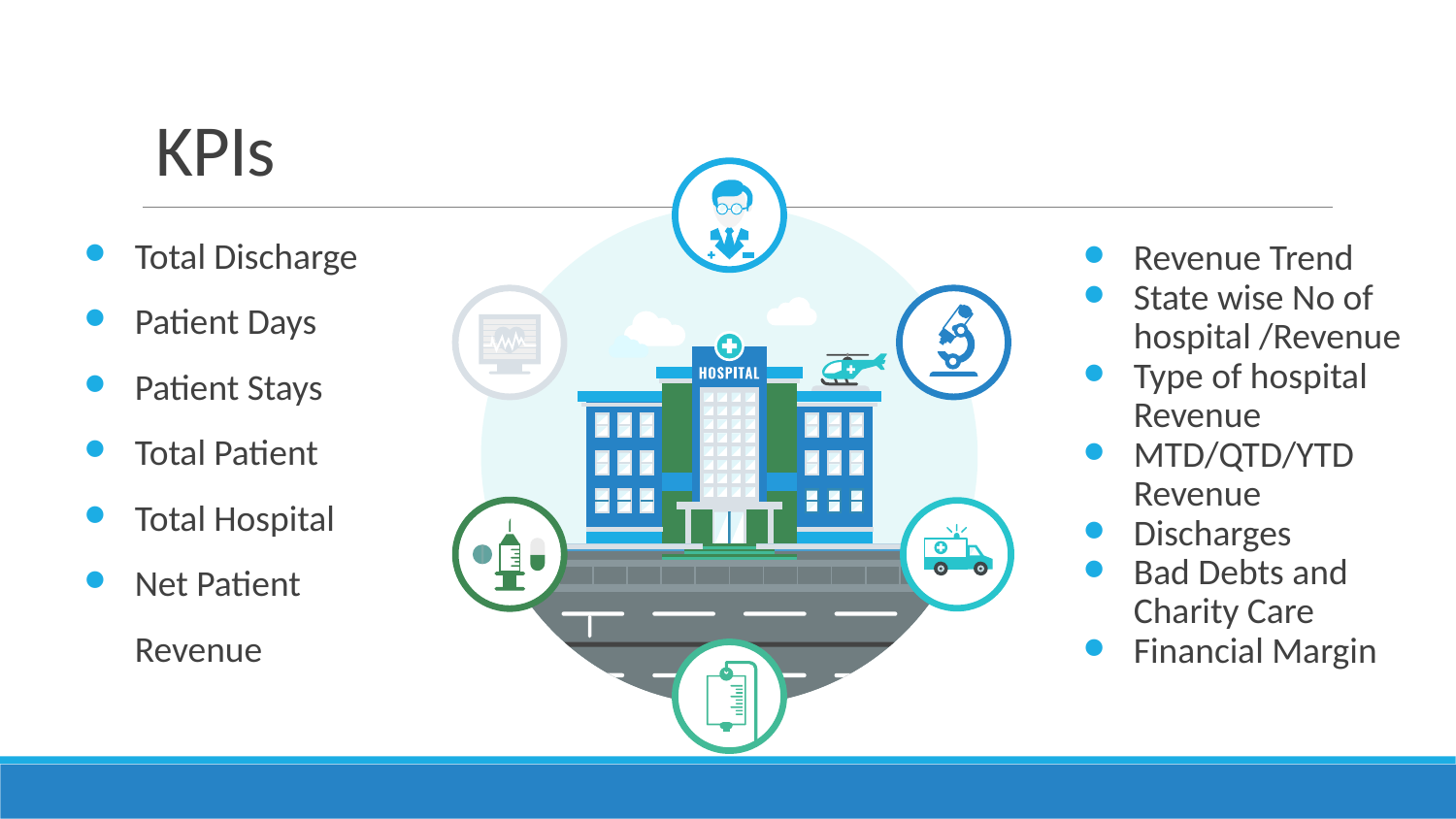

KPIs

Total Discharge
Patient Days
Patient Stays
Total Patient
Total Hospital
Net Patient Revenue

Revenue Trend
State wise No of hospital /Revenue
Type of hospital Revenue
MTD/QTD/YTD Revenue
Discharges
Bad Debts and Charity Care
Financial Margin